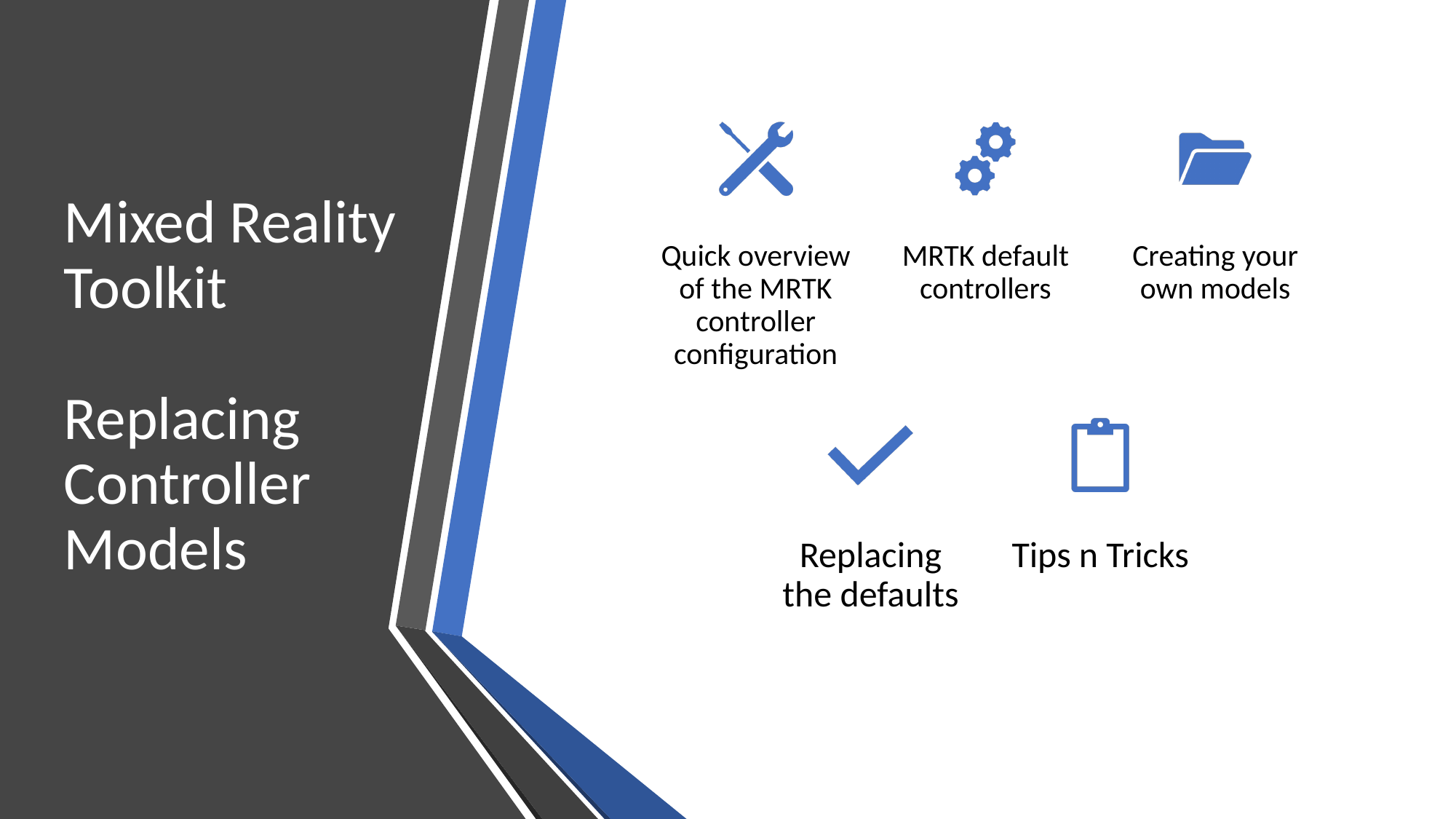

# Mixed Reality Toolkit Replacing Controller Models
Quick overview of the MRTK controller configuration
MRTK default controllers
Creating your own models
Replacing the defaults
Tips n Tricks